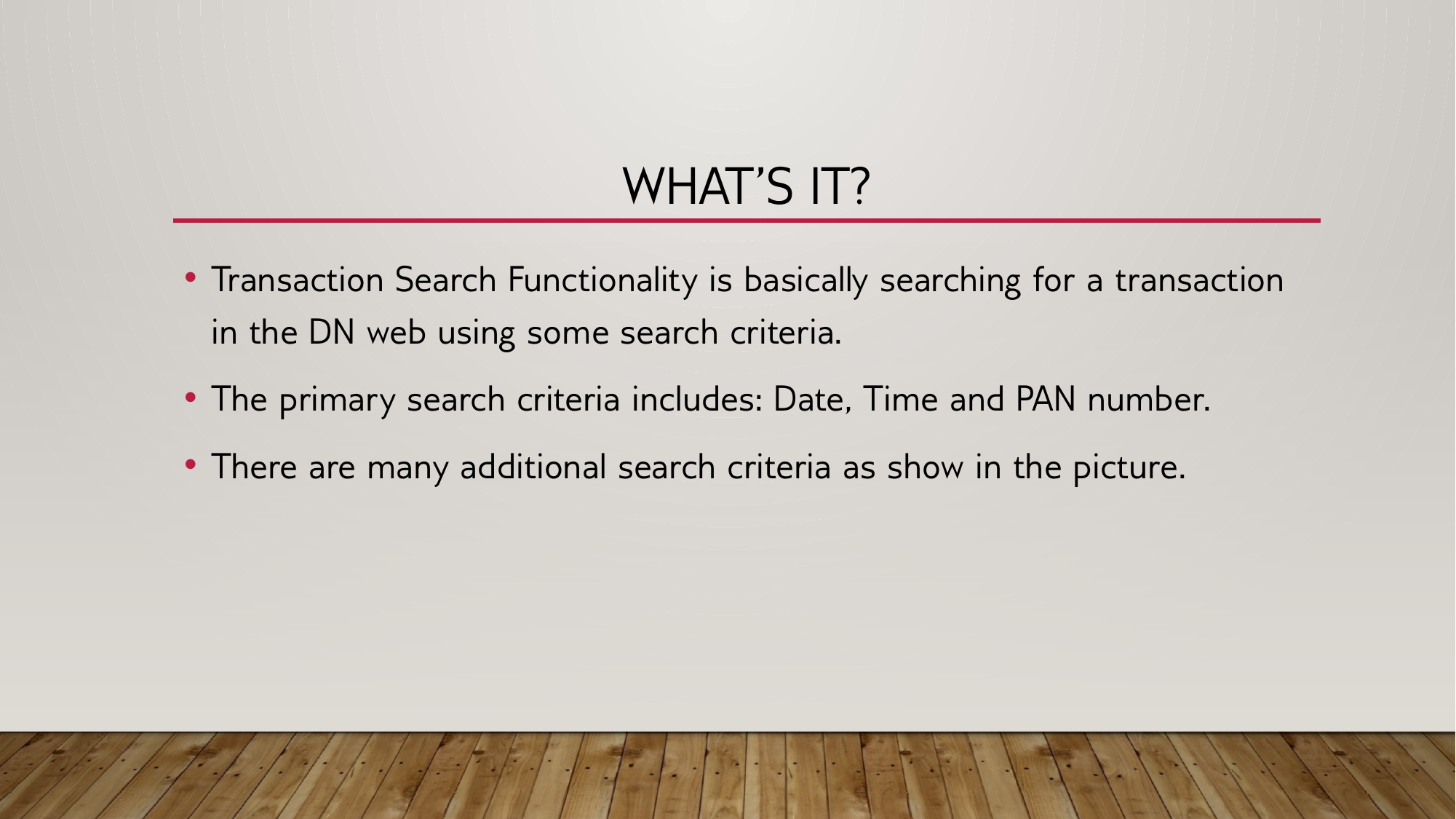

# What’s IT?
Transaction Search Functionality is basically searching for a transaction in the DN web using some search criteria.
The primary search criteria includes: Date, Time and PAN number.
There are many additional search criteria as show in the picture.